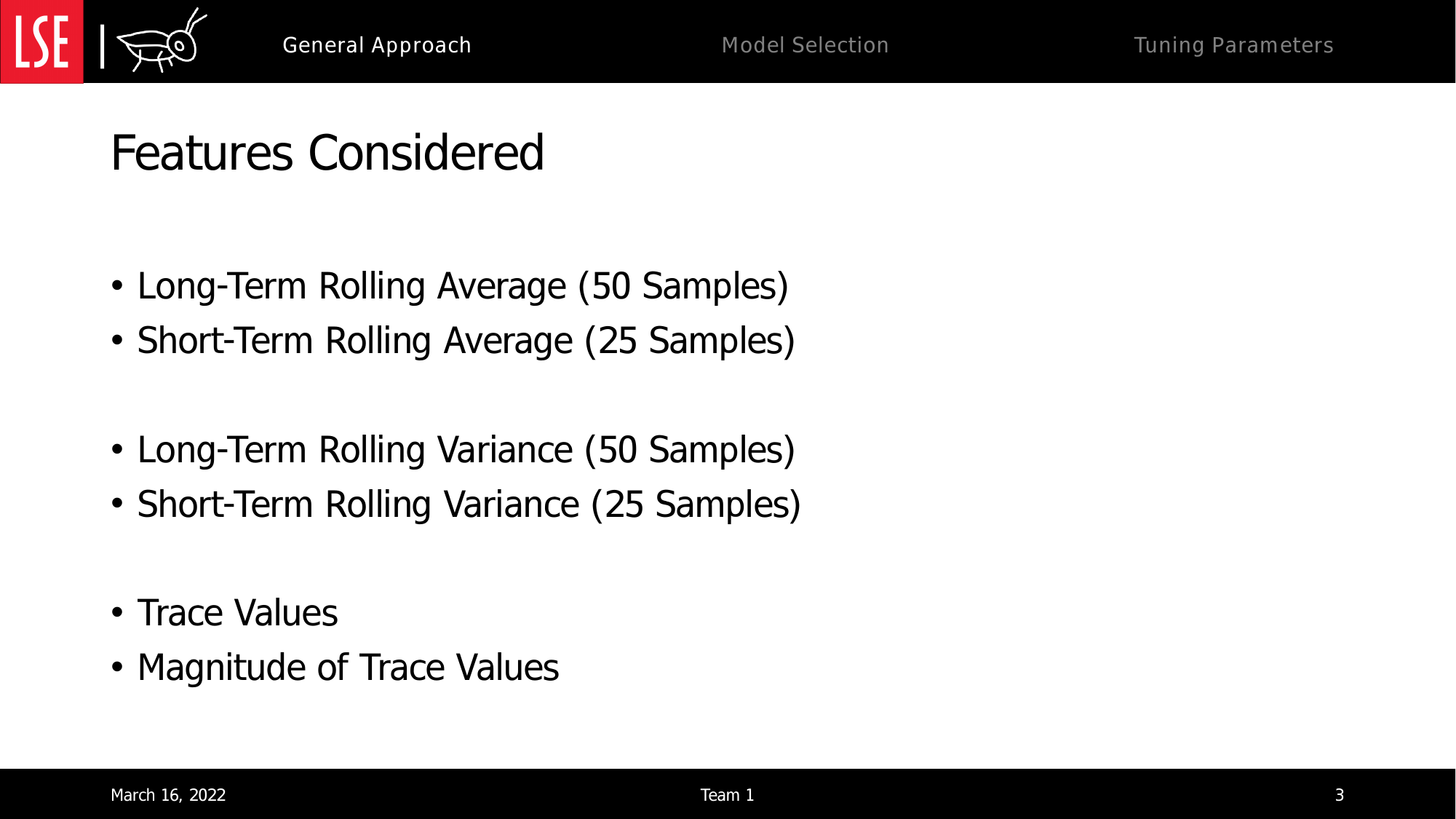

Tuning Parameters
General Approach
Model Selection
# Features Considered
Long-Term Rolling Average (50 Samples)
Short-Term Rolling Average (25 Samples)

Long-Term Rolling Variance (50 Samples)
Short-Term Rolling Variance (25 Samples)

Trace Values
Magnitude of Trace Values
March 16, 2022
Team 1
3